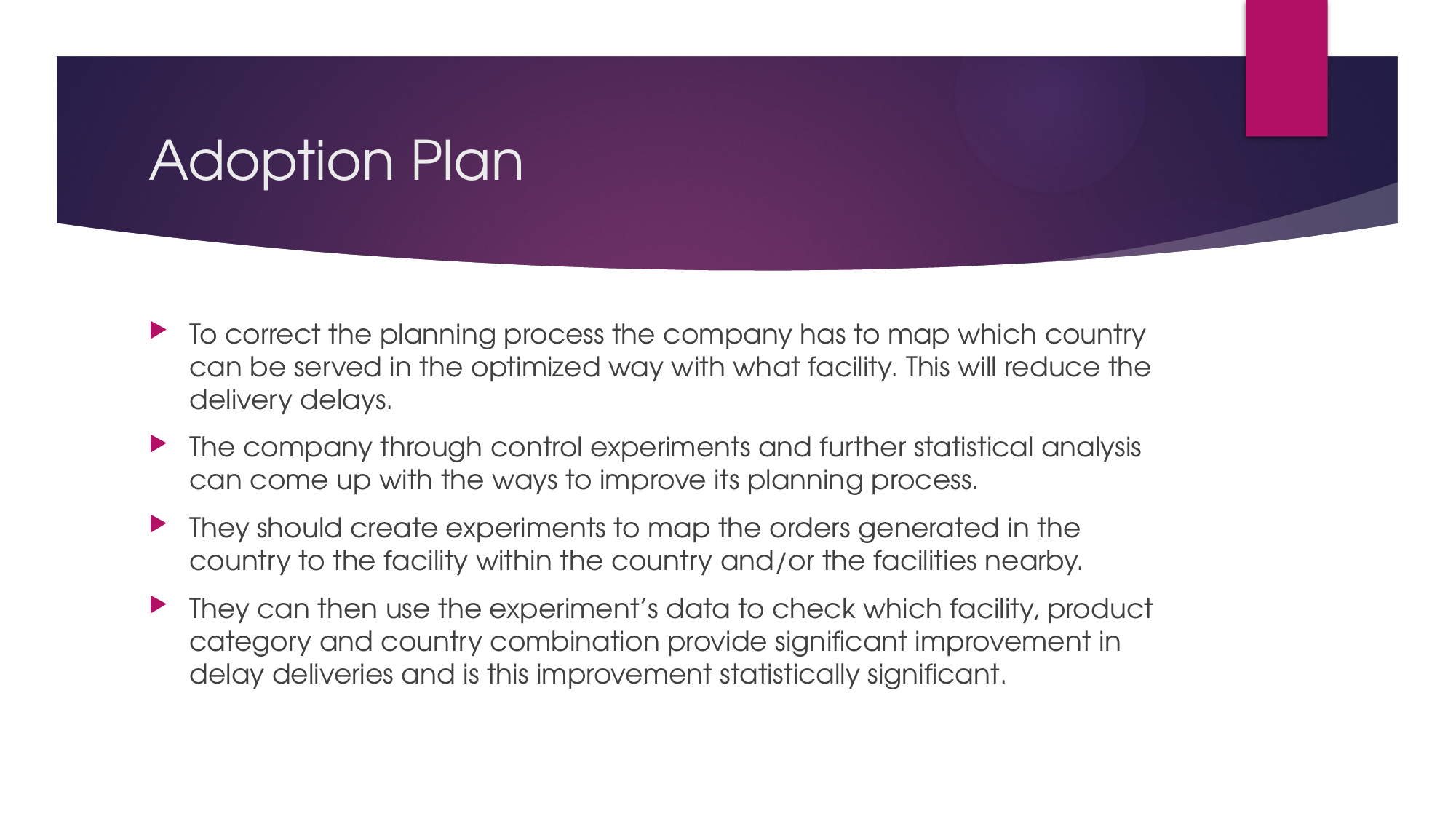

# Adoption Plan
To correct the planning process the company has to map which country can be served in the optimized way with what facility. This will reduce the delivery delays.
The company through control experiments and further statistical analysis can come up with the ways to improve its planning process.
They should create experiments to map the orders generated in the country to the facility within the country and/or the facilities nearby.
They can then use the experiment’s data to check which facility, product category and country combination provide significant improvement in delay deliveries and is this improvement statistically significant.